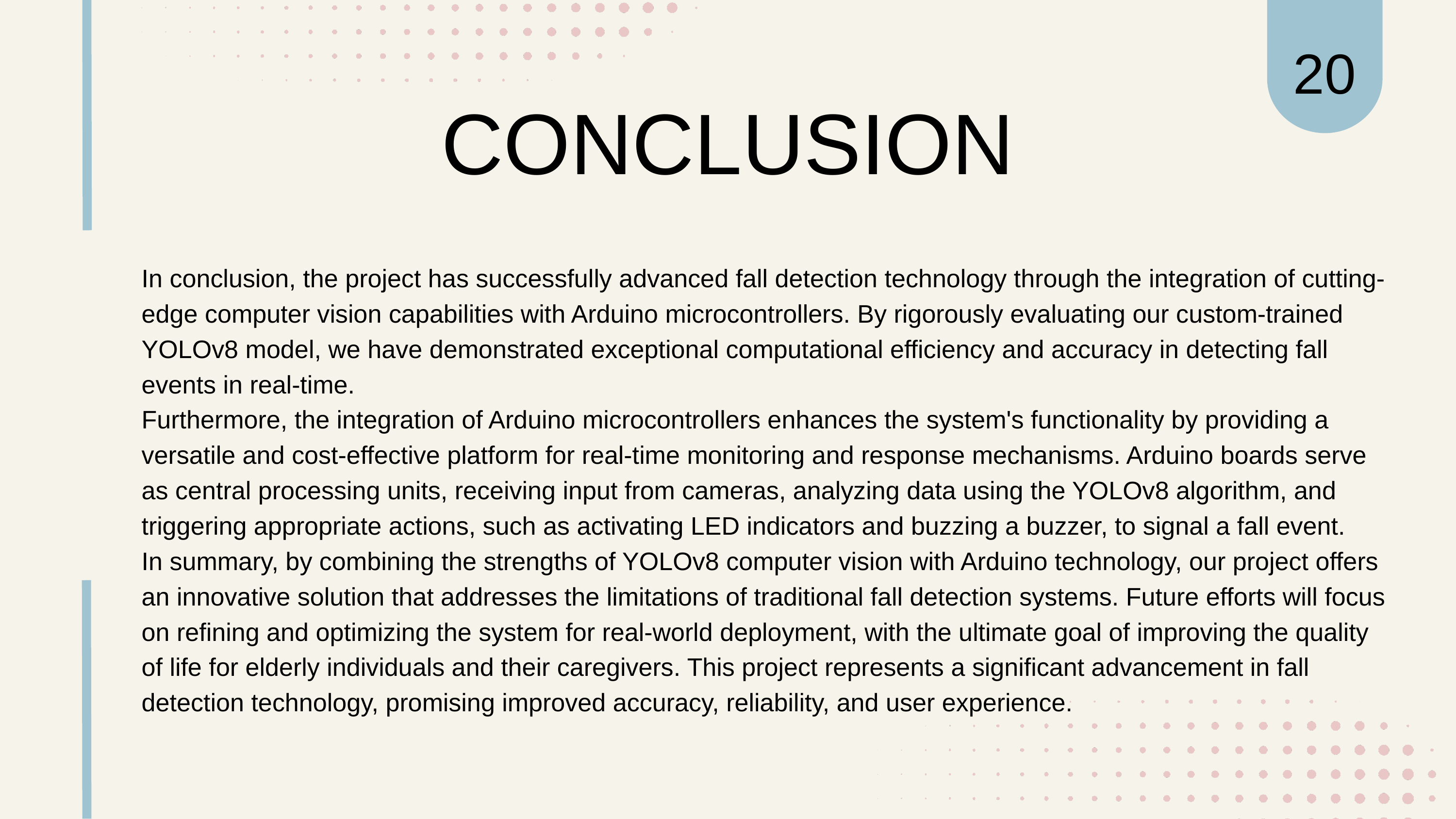

20

CONCLUSION
In conclusion, the project has successfully advanced fall detection technology through the integration of cutting-edge computer vision capabilities with Arduino microcontrollers. By rigorously evaluating our custom-trained YOLOv8 model, we have demonstrated exceptional computational efficiency and accuracy in detecting fall events in real-time.
Furthermore, the integration of Arduino microcontrollers enhances the system's functionality by providing a versatile and cost-effective platform for real-time monitoring and response mechanisms. Arduino boards serve as central processing units, receiving input from cameras, analyzing data using the YOLOv8 algorithm, and triggering appropriate actions, such as activating LED indicators and buzzing a buzzer, to signal a fall event.
In summary, by combining the strengths of YOLOv8 computer vision with Arduino technology, our project offers an innovative solution that addresses the limitations of traditional fall detection systems. Future efforts will focus on refining and optimizing the system for real-world deployment, with the ultimate goal of improving the quality of life for elderly individuals and their caregivers. This project represents a significant advancement in fall detection technology, promising improved accuracy, reliability, and user experience.